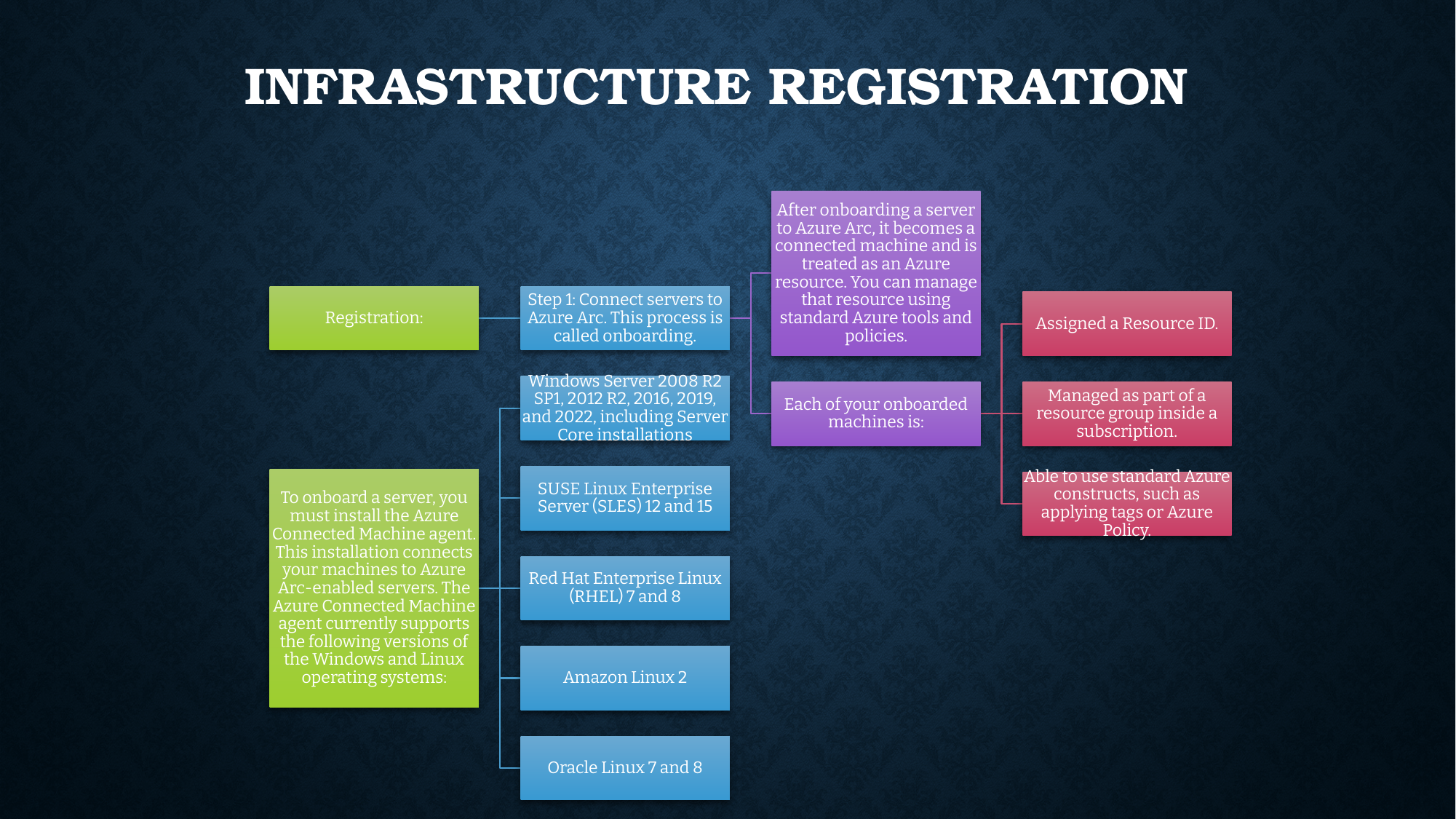

# Infrastructure Registration
Registration:
Step 1: Connect servers to Azure Arc. This process is called onboarding.
After onboarding a server to Azure Arc, it becomes a connected machine and is treated as an Azure resource. You can manage that resource using standard Azure tools and policies.
Each of your onboarded machines is:
Assigned a Resource ID.
Managed as part of a resource group inside a subscription.
Able to use standard Azure constructs, such as applying tags or Azure Policy.
To onboard a server, you must install the Azure Connected Machine agent. This installation connects your machines to Azure Arc-enabled servers. The Azure Connected Machine agent currently supports the following versions of the Windows and Linux operating systems:
Windows Server 2008 R2 SP1, 2012 R2, 2016, 2019, and 2022, including Server Core installations
SUSE Linux Enterprise Server (SLES) 12 and 15
Red Hat Enterprise Linux (RHEL) 7 and 8
Amazon Linux 2
Oracle Linux 7 and 8